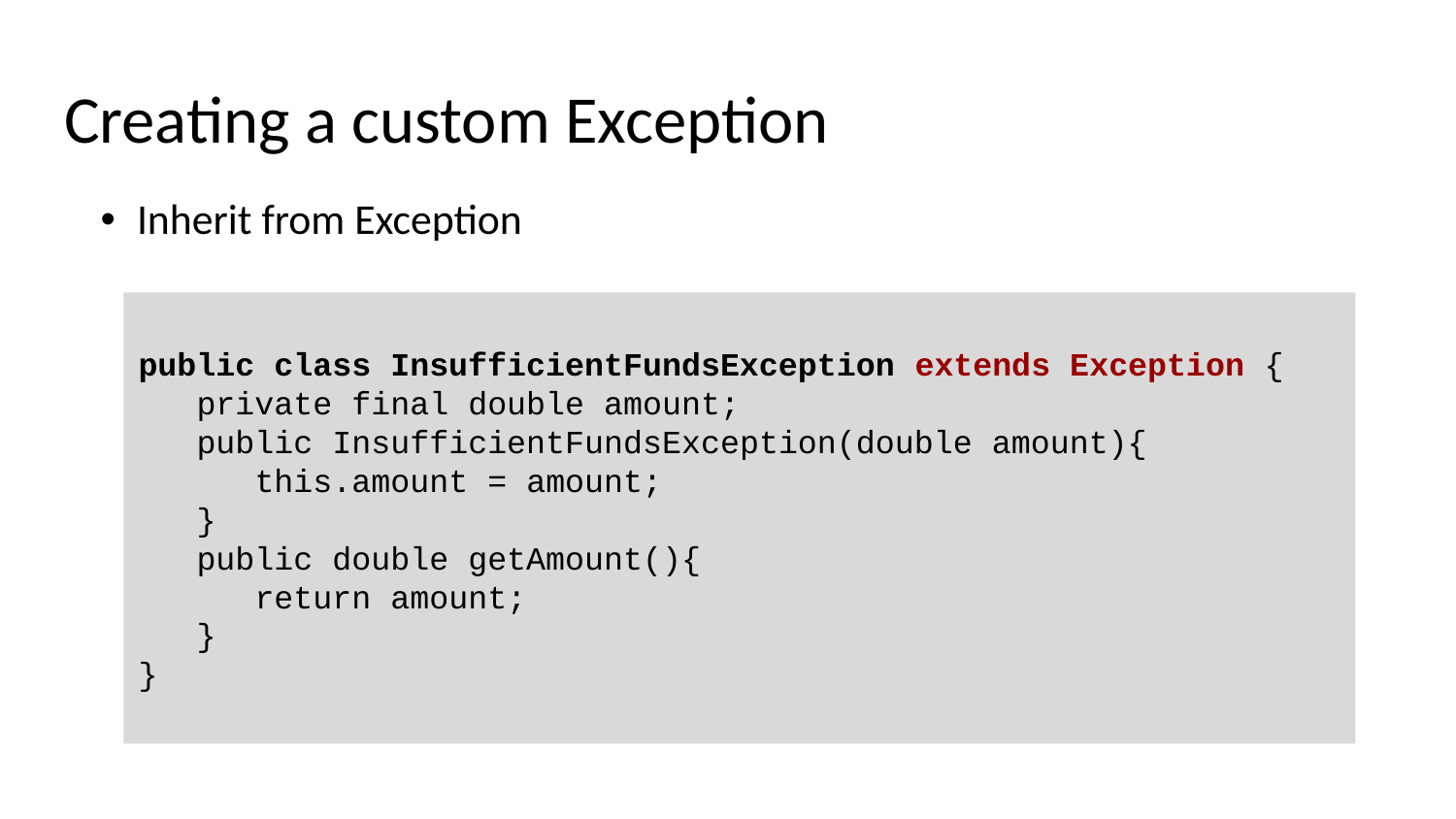

# Creating a custom Exception
Inherit from Exception
public class InsufficientFundsException extends Exception {
   private final double amount;
   public InsufficientFundsException(double amount){
      this.amount = amount;
   }
   public double getAmount(){
      return amount;
   }
}